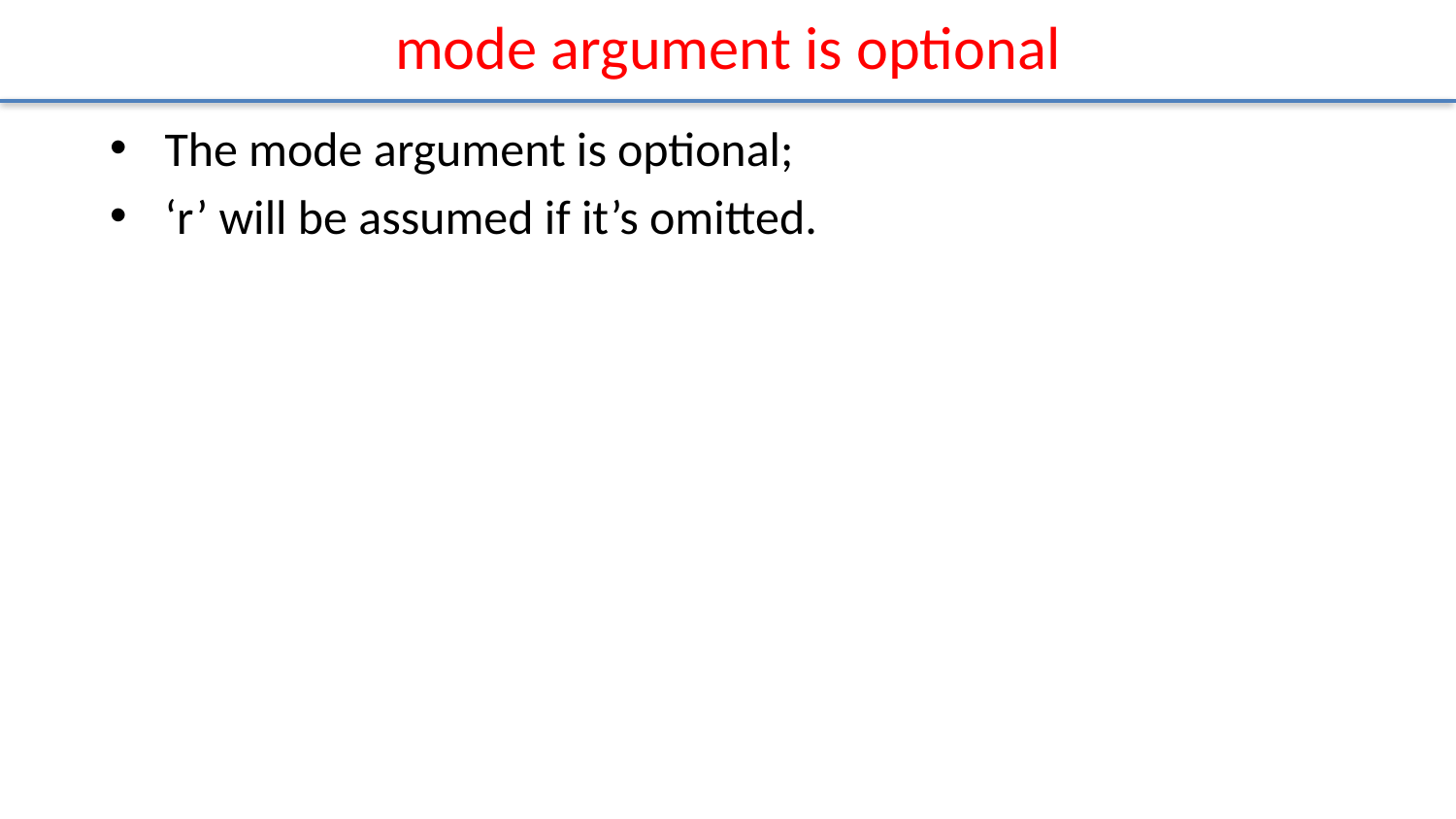

# mode argument is optional
The mode argument is optional;
‘r’ will be assumed if it’s omitted.